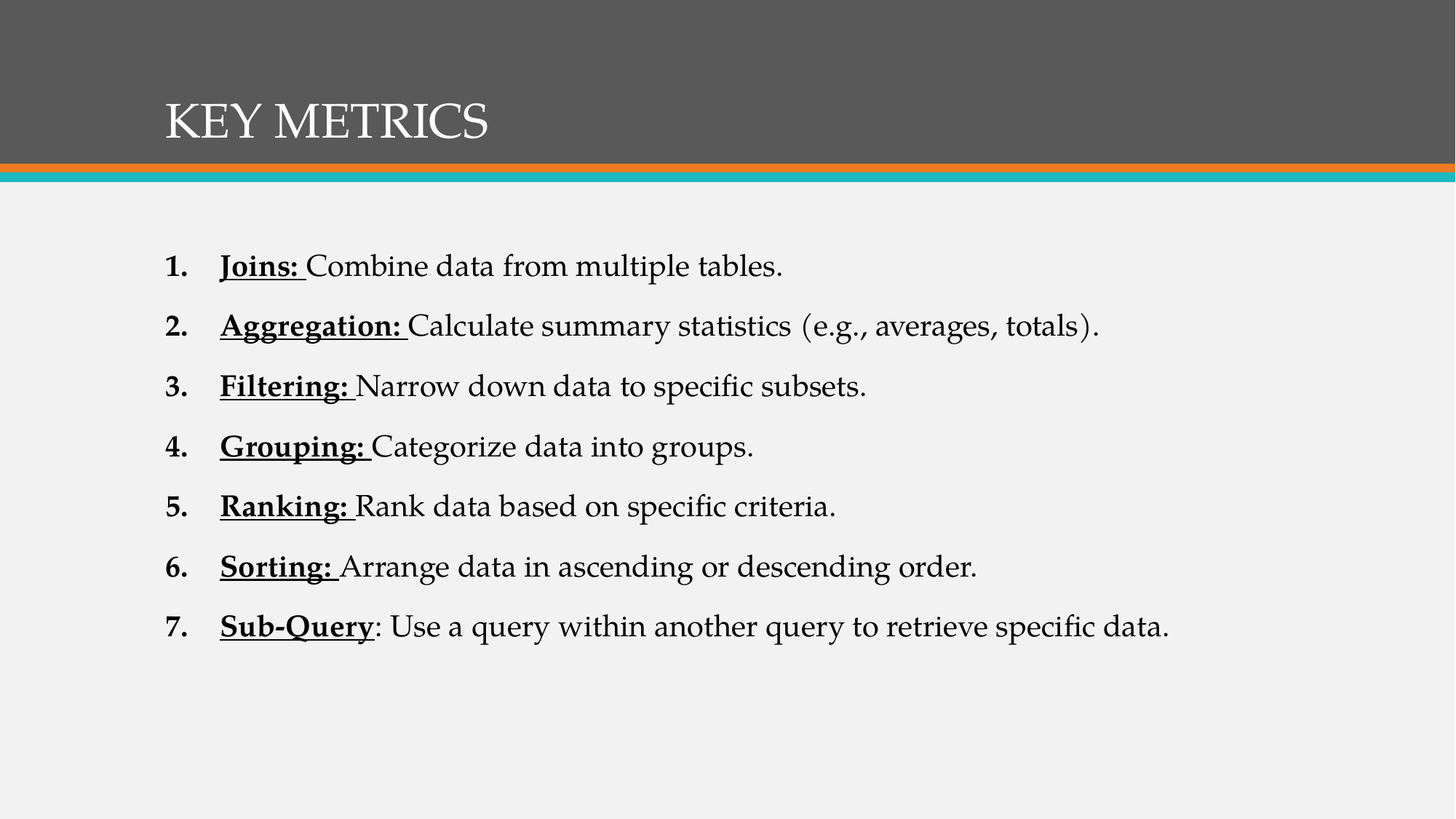

# KEY METRICS
Joins: Combine data from multiple tables.
Aggregation: Calculate summary statistics (e.g., averages, totals).
Filtering: Narrow down data to specific subsets.
Grouping: Categorize data into groups.
Ranking: Rank data based on specific criteria.
Sorting: Arrange data in ascending or descending order.
Sub-Query: Use a query within another query to retrieve specific data.